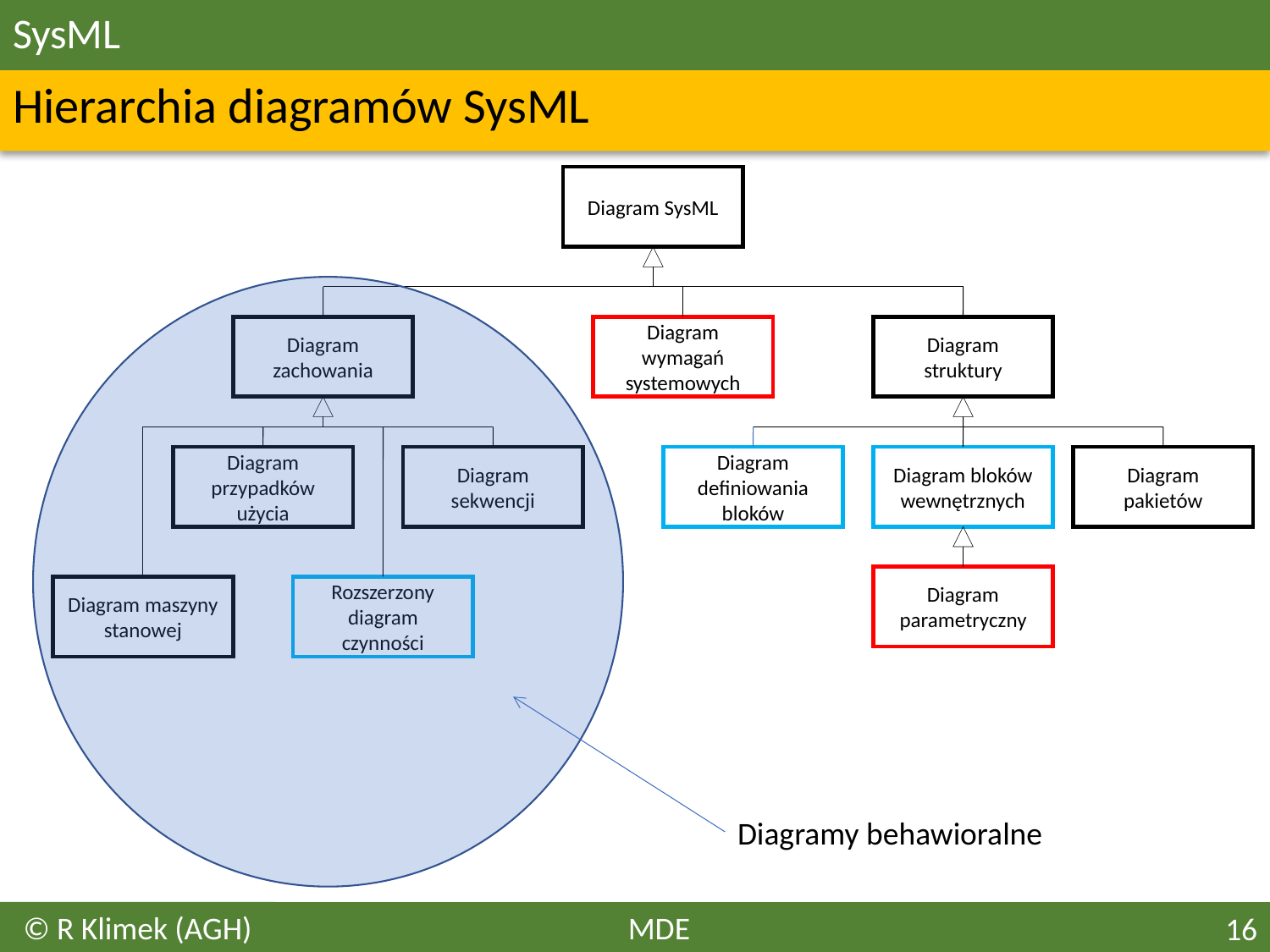

# SysML
Hierarchia diagramów SysML
Diagram SysML

Diagram zachowania
Diagram wymagań systemowych
Diagram struktury

Diagram przypadków użycia
Diagram sekwencji
Diagram definiowania bloków
Diagram bloków wewnętrznych
Diagram pakietów

Diagram parametryczny
Diagram maszyny stanowej
Rozszerzony diagram czynności
Diagramy behawioralne
© R Klimek (AGH)
MDE
16